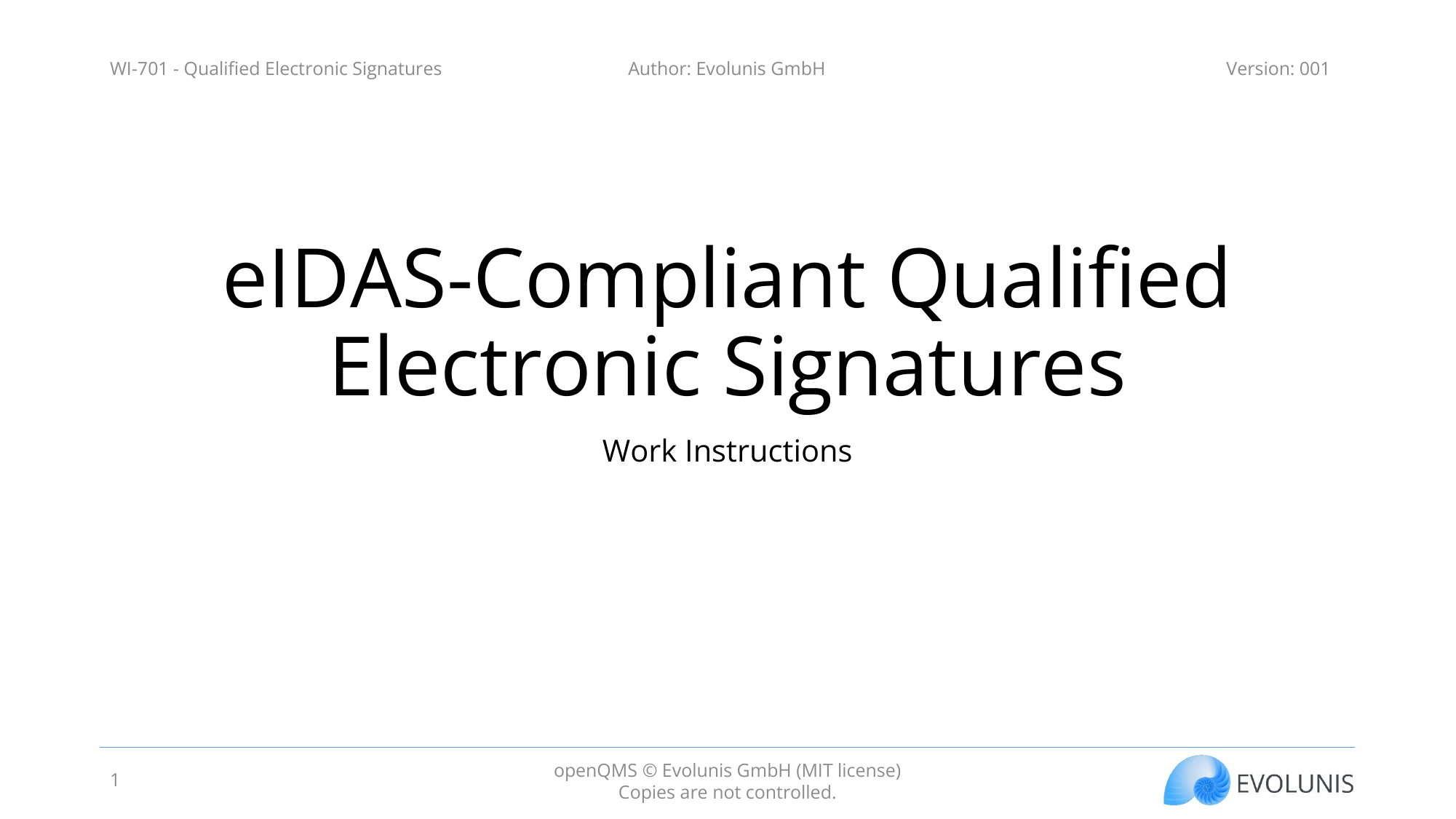

# eIDAS-Compliant Qualified Electronic Signatures
Work Instructions
1